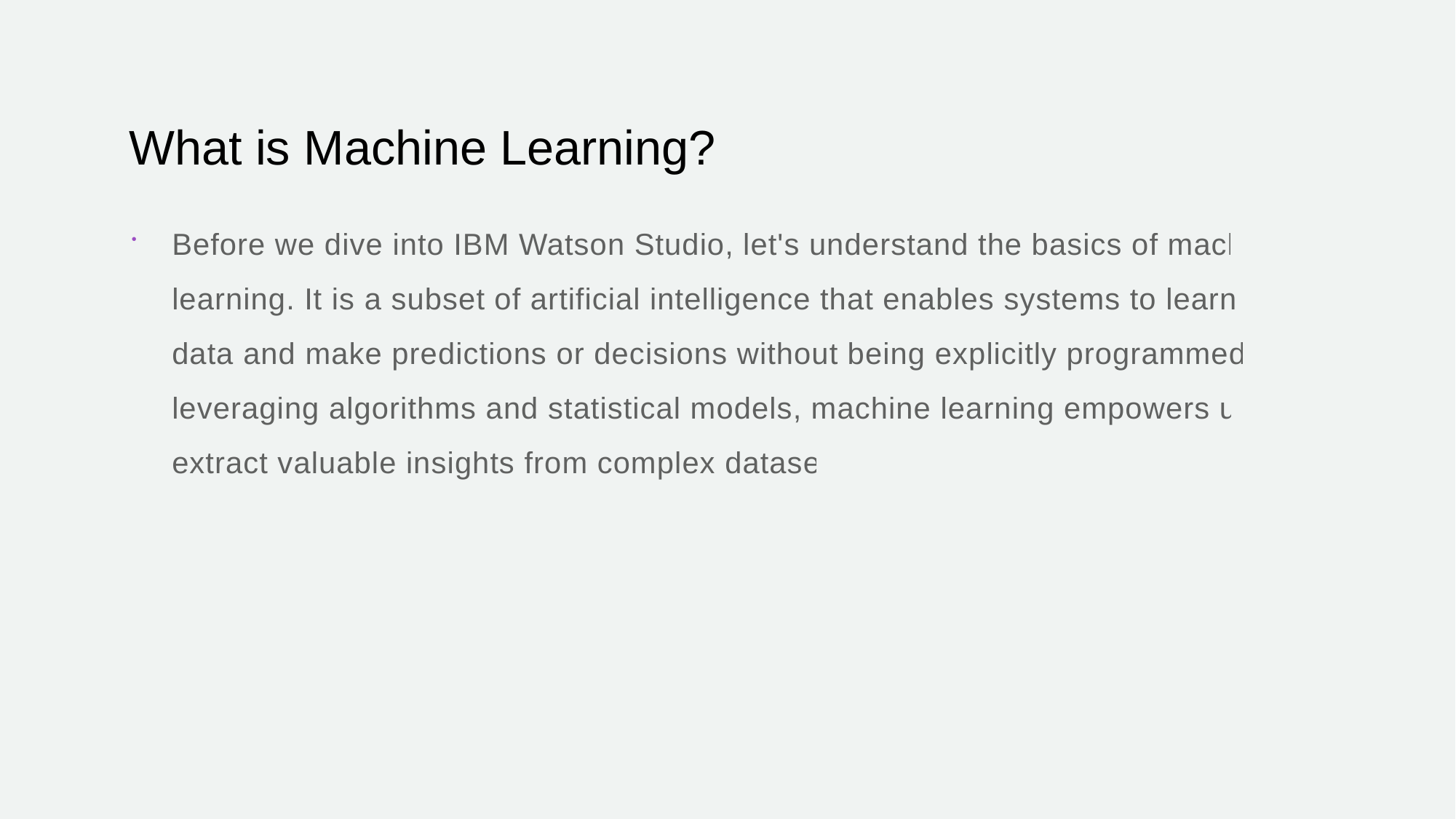

# What is Machine Learning?
Before we dive into IBM Watson Studio, let's understand the basics of machine learning. It is a subset of artificial intelligence that enables systems to learn from data and make predictions or decisions without being explicitly programmed. By leveraging algorithms and statistical models, machine learning empowers us to extract valuable insights from complex datasets.